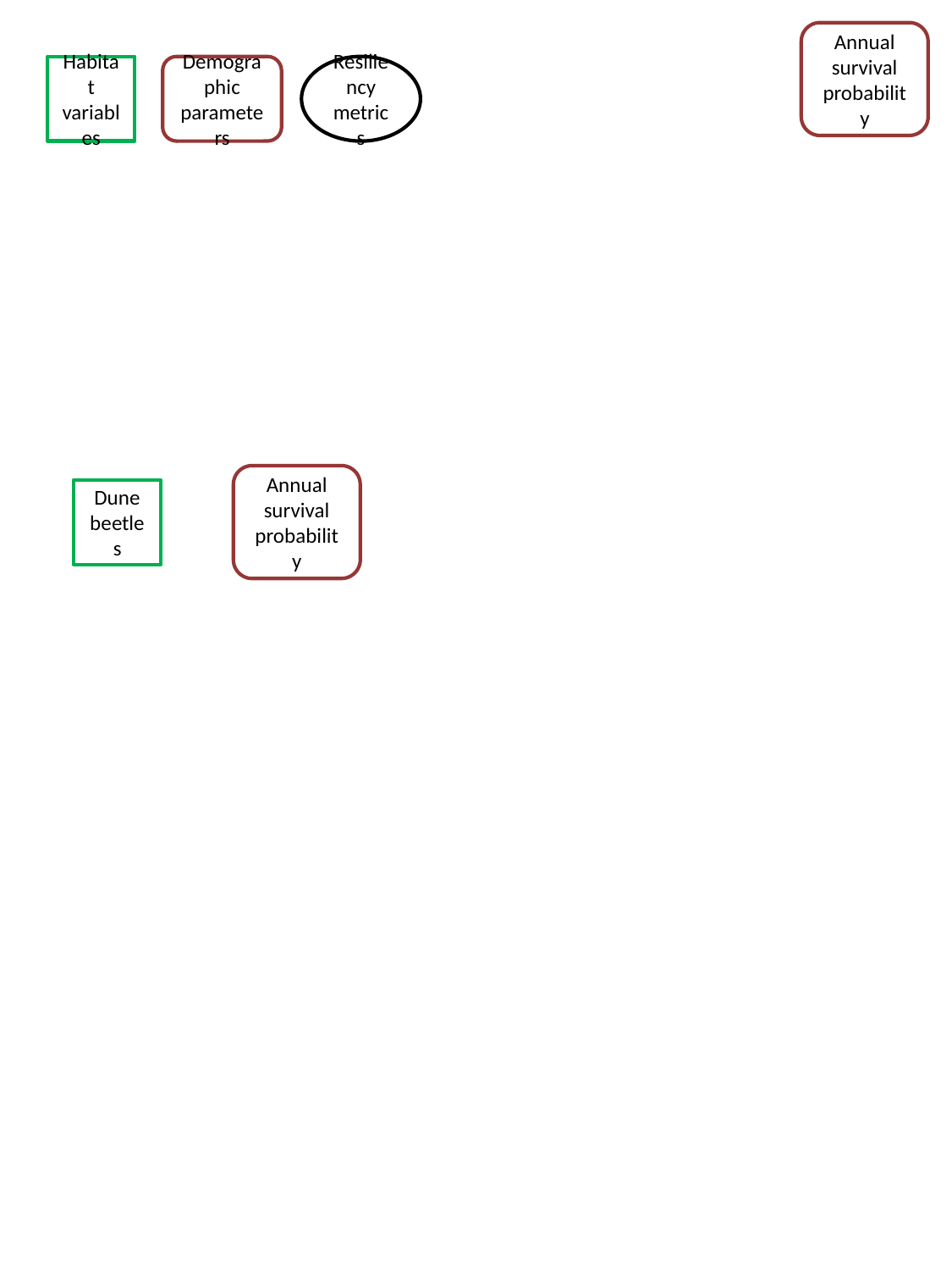

Annual survival probability
Habitat variables
Demographic parameters
Resiliency metrics
Annual survival probability
Dune beetles